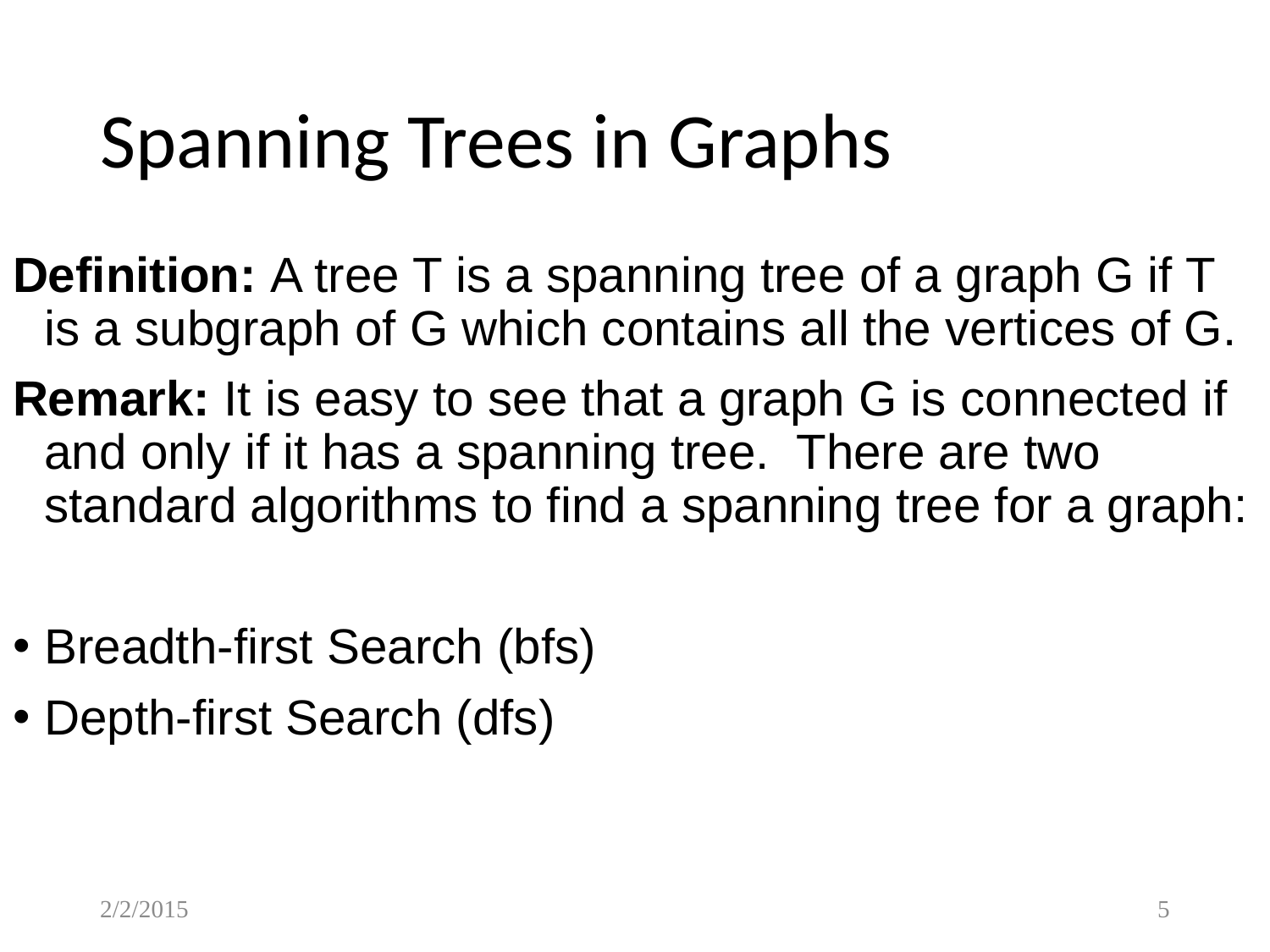

# Spanning Trees in Graphs
Definition: A tree T is a spanning tree of a graph G if T is a subgraph of G which contains all the vertices of G.
Remark: It is easy to see that a graph G is connected if and only if it has a spanning tree.  There are two standard algorithms to find a spanning tree for a graph:

Breadth-first Search (bfs)
Depth-first Search (dfs)
2/2/2015
5